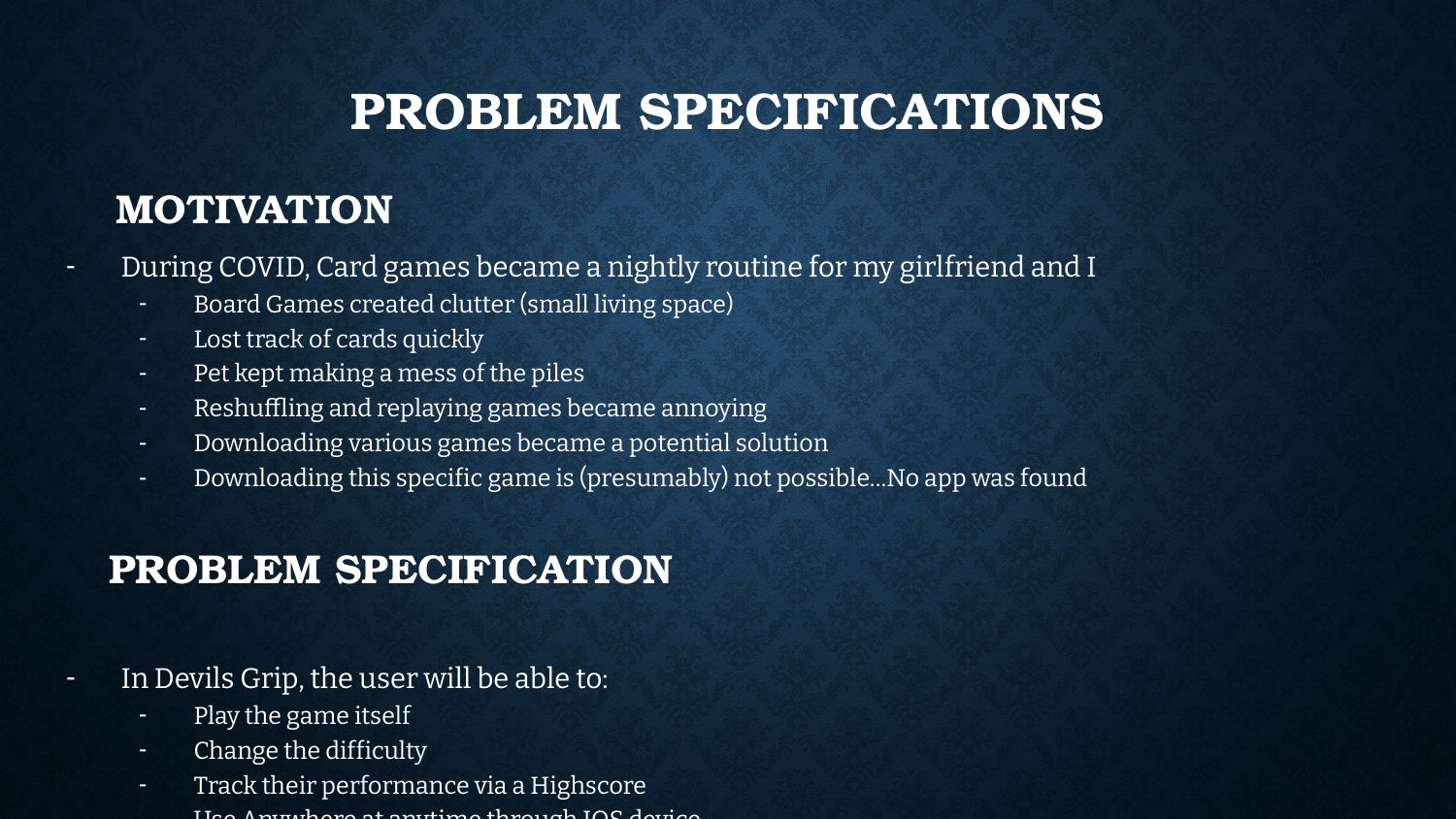

# Problem Specifications
Motivation

During COVID, Card games became a nightly routine for my girlfriend and I
Board Games created clutter (small living space)
Lost track of cards quickly
Pet kept making a mess of the piles
Reshuffling and replaying games became annoying
Downloading various games became a potential solution
Downloading this specific game is (presumably) not possible…No app was found

In Devils Grip, the user will be able to:
Play the game itself
Change the difficulty
Track their performance via a Highscore
Use Anywhere at anytime through IOS device

Problem Specification